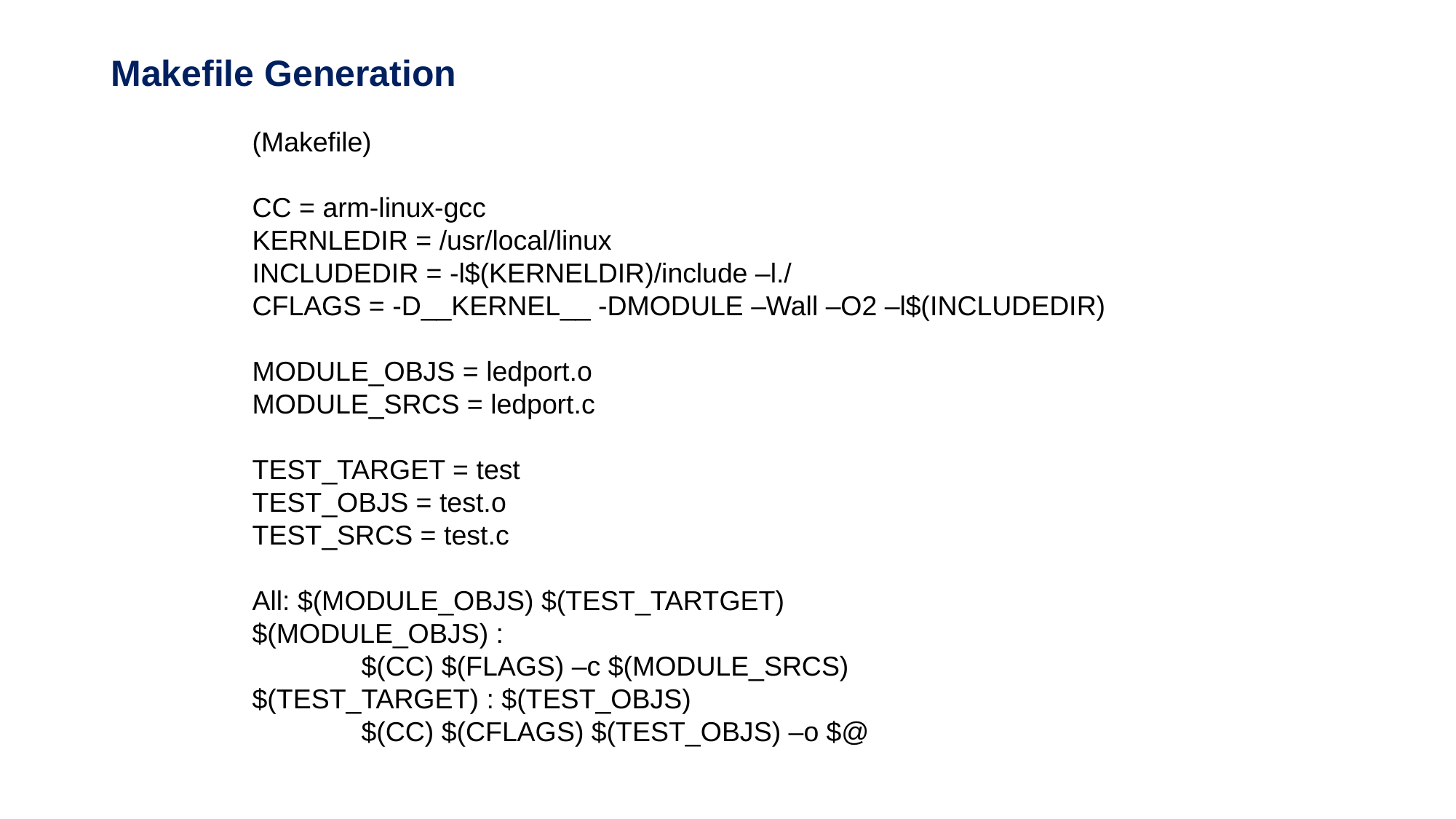

# Makefile Generation
(Makefile)

CC = arm-linux-gcc
KERNLEDIR = /usr/local/linux
INCLUDEDIR = -l$(KERNELDIR)/include –l./
CFLAGS = -D__KERNEL__ -DMODULE –Wall –O2 –l$(INCLUDEDIR)

MODULE_OBJS = ledport.o
MODULE_SRCS = ledport.c

TEST_TARGET = test
TEST_OBJS = test.o
TEST_SRCS = test.c

All: $(MODULE_OBJS) $(TEST_TARTGET)
$(MODULE_OBJS) :
	$(CC) $(FLAGS) –c $(MODULE_SRCS)
$(TEST_TARGET) : $(TEST_OBJS)
	$(CC) $(CFLAGS) $(TEST_OBJS) –o $@